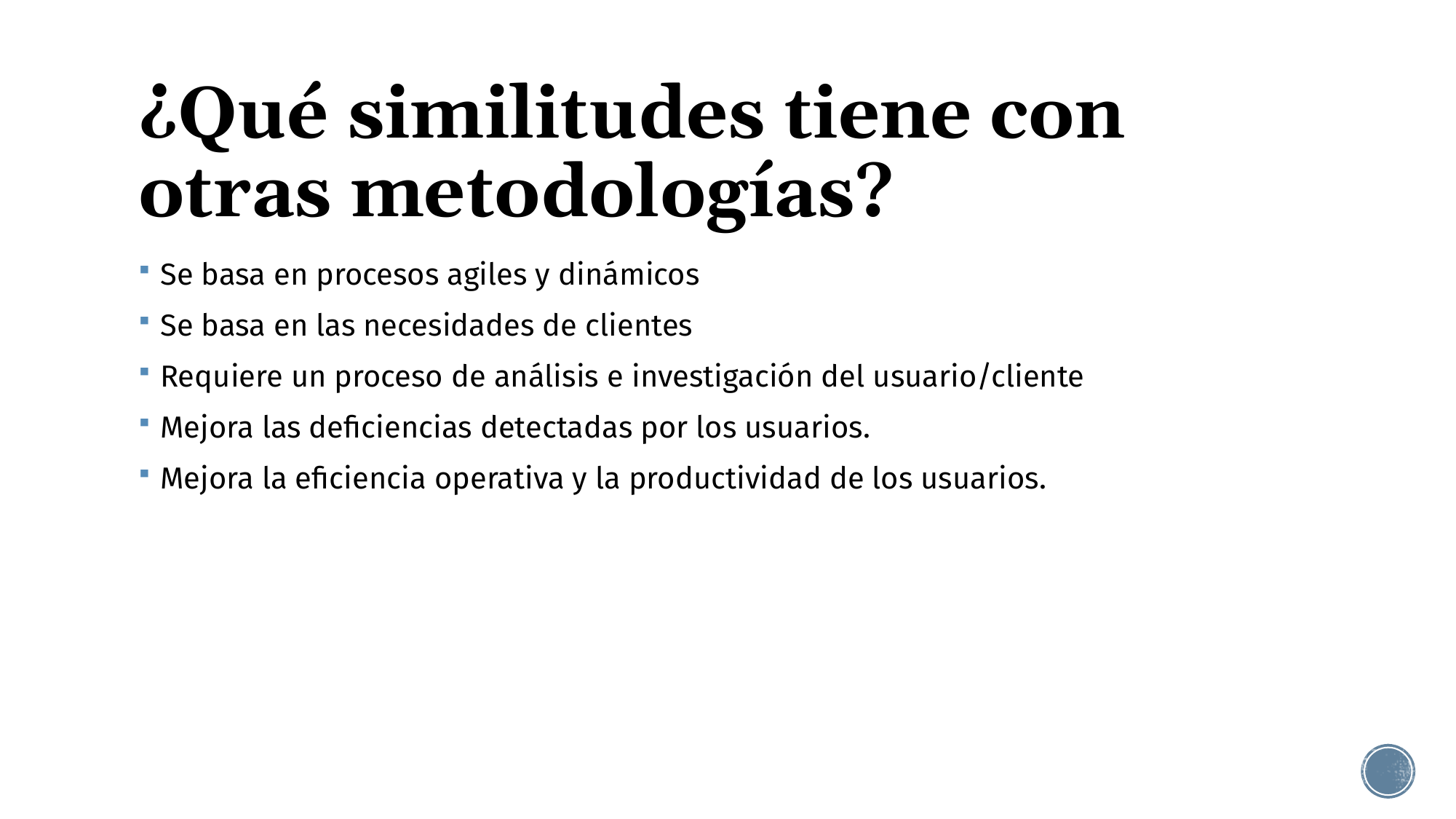

# ¿Qué similitudes tiene con otras metodologías?
Se basa en procesos agiles y dinámicos
Se basa en las necesidades de clientes
Requiere un proceso de análisis e investigación del usuario/cliente
Mejora las deficiencias detectadas por los usuarios.
Mejora la eficiencia operativa y la productividad de los usuarios.